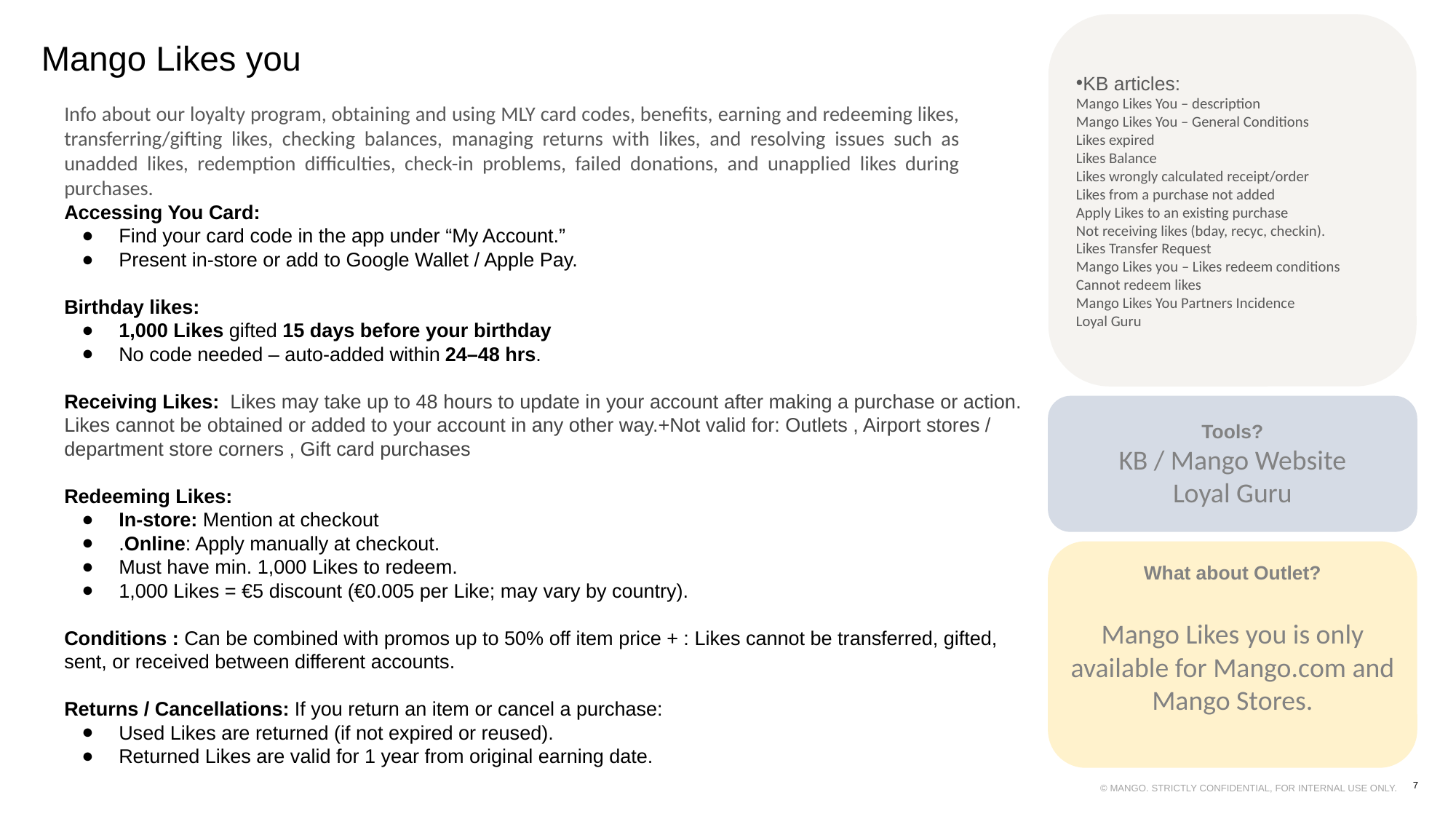

KB articles:
Mango Likes You – description
Mango Likes You – General Conditions
Likes expired
Likes Balance
Likes wrongly calculated receipt/order
Likes from a purchase not added
Apply Likes to an existing purchase
Not receiving likes (bday, recyc, checkin).
Likes Transfer Request
Mango Likes you – Likes redeem conditions
Cannot redeem likes
Mango Likes You Partners Incidence
Loyal Guru
Mango Likes you
Info about our loyalty program, obtaining and using MLY card codes, benefits, earning and redeeming likes, transferring/gifting likes, checking balances, managing returns with likes, and resolving issues such as unadded likes, redemption difficulties, check-in problems, failed donations, and unapplied likes during purchases.
Accessing You Card:
Find your card code in the app under “My Account.”
Present in-store or add to Google Wallet / Apple Pay.

Birthday likes:
1,000 Likes gifted 15 days before your birthday
No code needed – auto-added within 24–48 hrs.
Receiving Likes:  Likes may take up to 48 hours to update in your account after making a purchase or action. Likes cannot be obtained or added to your account in any other way.+Not valid for: Outlets , Airport stores / department store corners , Gift card purchases

Redeeming Likes:
In-store: Mention at checkout
.Online: Apply manually at checkout.
Must have min. 1,000 Likes to redeem.
1,000 Likes = €5 discount (€0.005 per Like; may vary by country).

Conditions : Can be combined with promos up to 50% off item price + : Likes cannot be transferred, gifted, sent, or received between different accounts.

Returns / Cancellations: If you return an item or cancel a purchase:
Used Likes are returned (if not expired or reused).
Returned Likes are valid for 1 year from original earning date.

Tools?
KB / Mango Website
Loyal Guru
What about Outlet?

Mango Likes you is only available for Mango.com and Mango Stores.